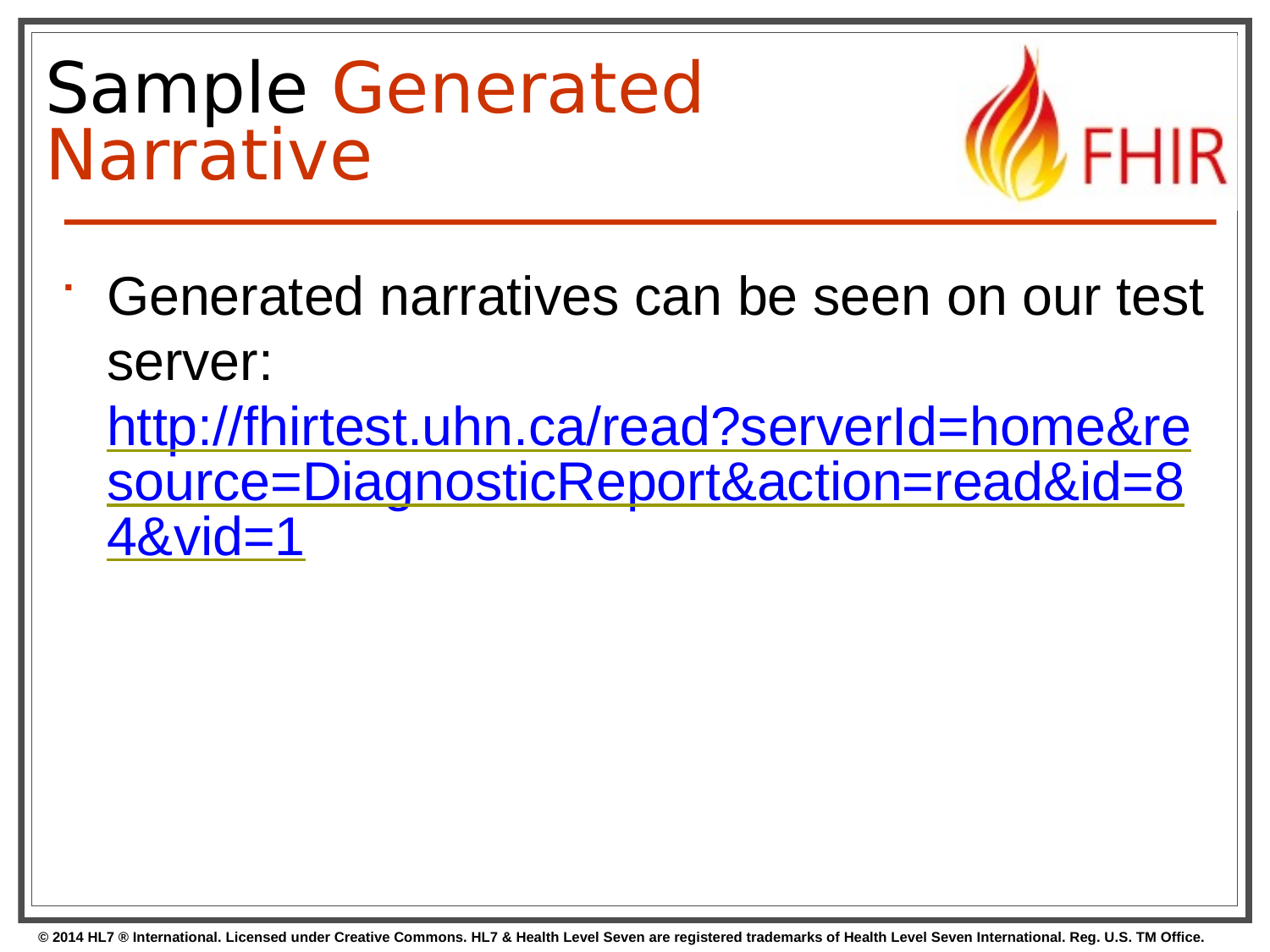

# Sample Generated Narrative
Generated narratives can be seen on our test server:
http://fhirtest.uhn.ca/read?serverId=home&resource=DiagnosticReport&action=read&id=84&vid=1
55